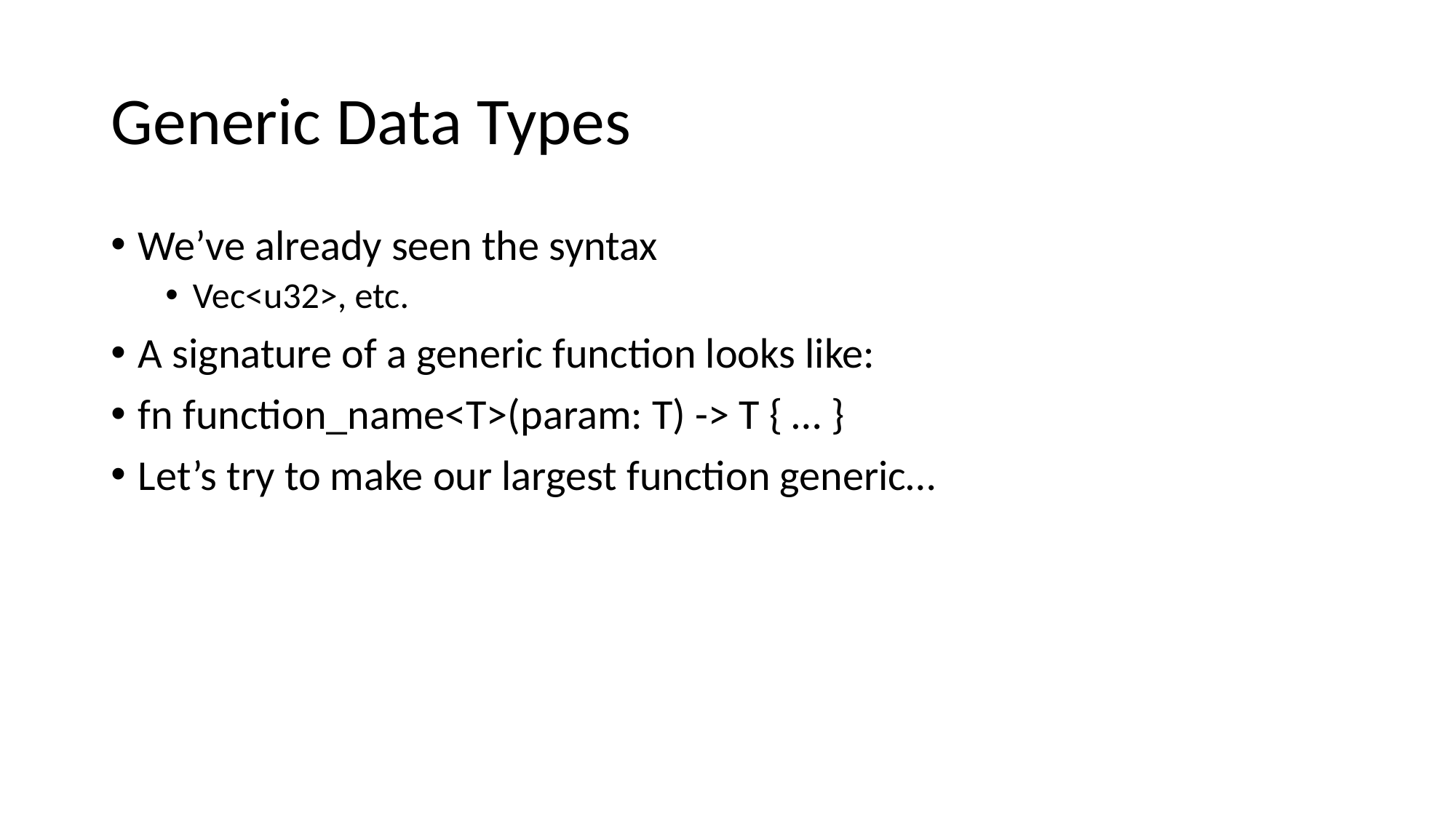

# Generic Data Types
We’ve already seen the syntax
Vec<u32>, etc.
A signature of a generic function looks like:
fn function_name<T>(param: T) -> T { … }
Let’s try to make our largest function generic…